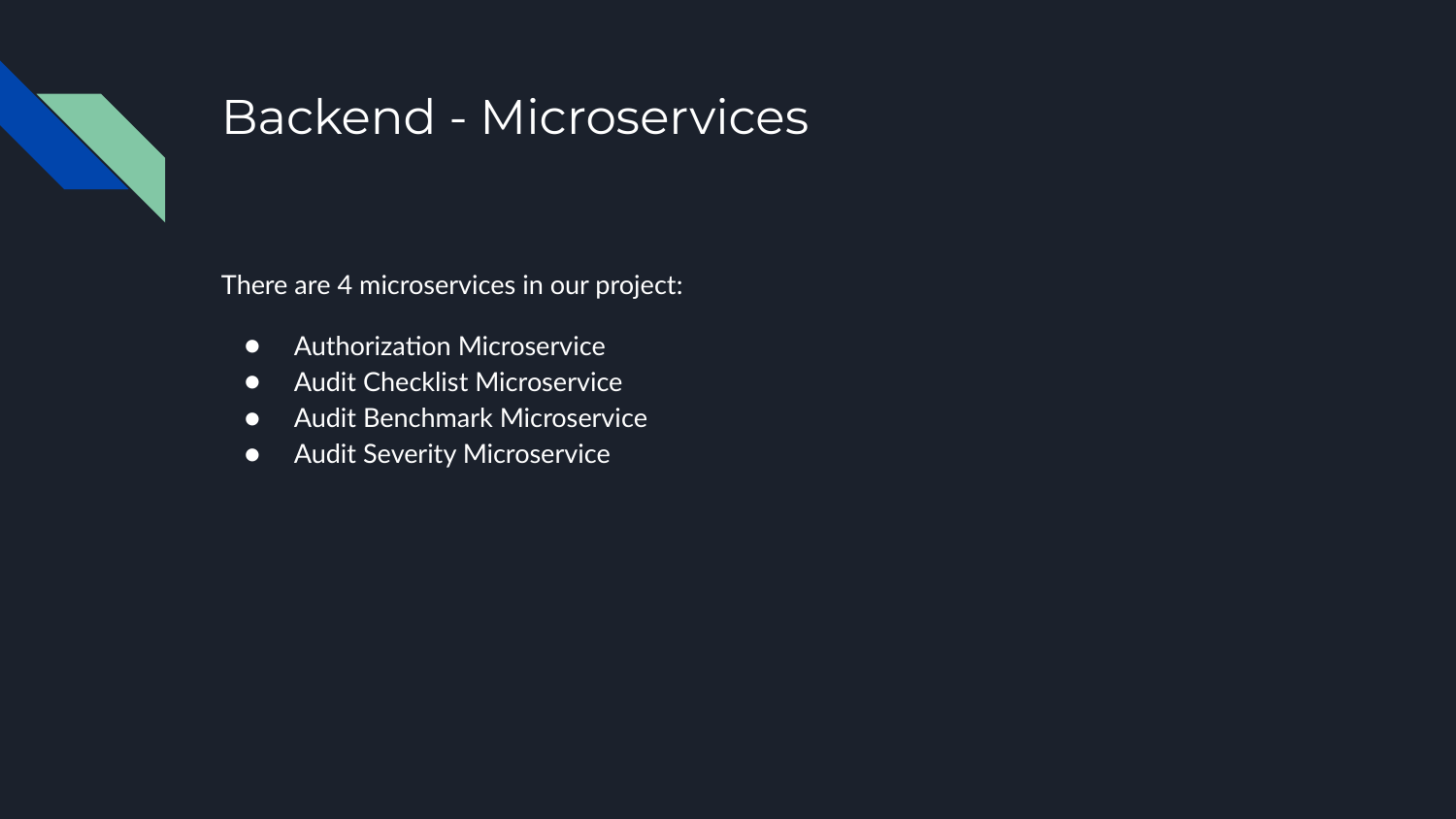

# Backend - Microservices
There are 4 microservices in our project:
Authorization Microservice
Audit Checklist Microservice
Audit Benchmark Microservice
Audit Severity Microservice